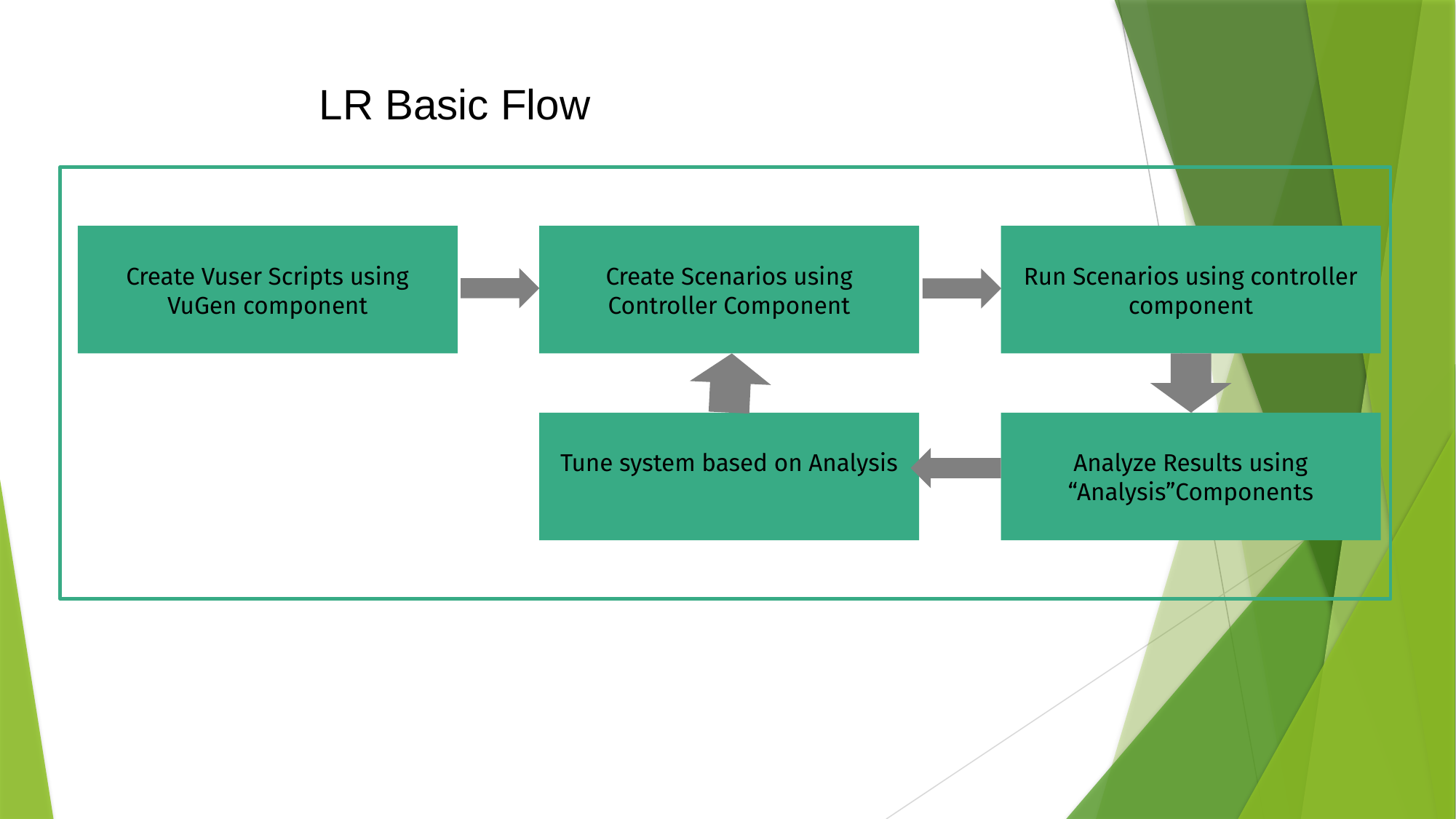

LR Basic Flow

Create Vuser Scripts using VuGen component
Create Scenarios using Controller Component
Run Scenarios using controller component

Tune system based on Analysis

Analyze Results using “Analysis”Components